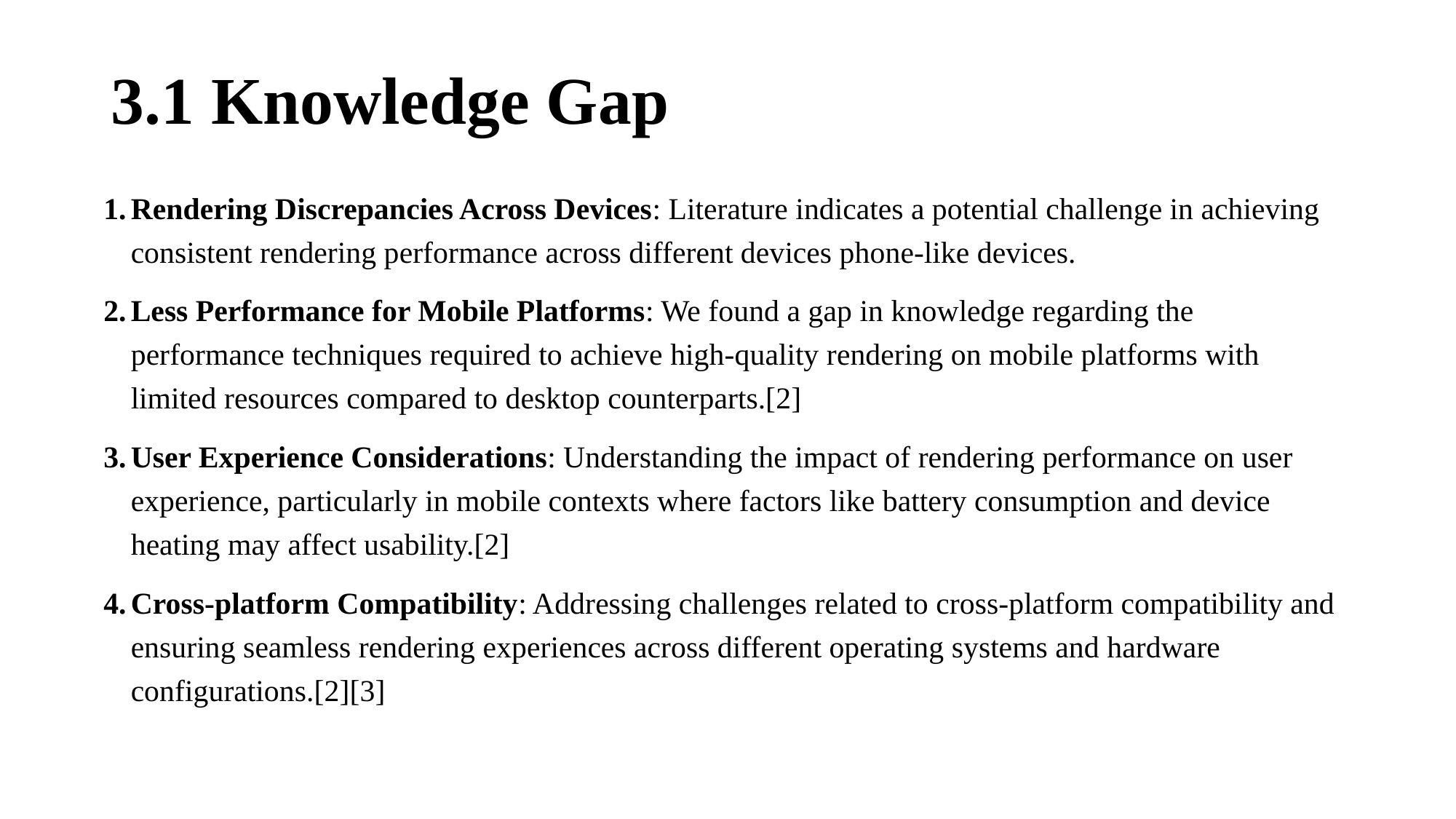

# 3.1 Knowledge Gap
Rendering Discrepancies Across Devices: Literature indicates a potential challenge in achieving consistent rendering performance across different devices phone-like devices.
Less Performance for Mobile Platforms: We found a gap in knowledge regarding the performance techniques required to achieve high-quality rendering on mobile platforms with limited resources compared to desktop counterparts.[2]
User Experience Considerations: Understanding the impact of rendering performance on user experience, particularly in mobile contexts where factors like battery consumption and device heating may affect usability.[2]
Cross-platform Compatibility: Addressing challenges related to cross-platform compatibility and ensuring seamless rendering experiences across different operating systems and hardware configurations.[2][3]